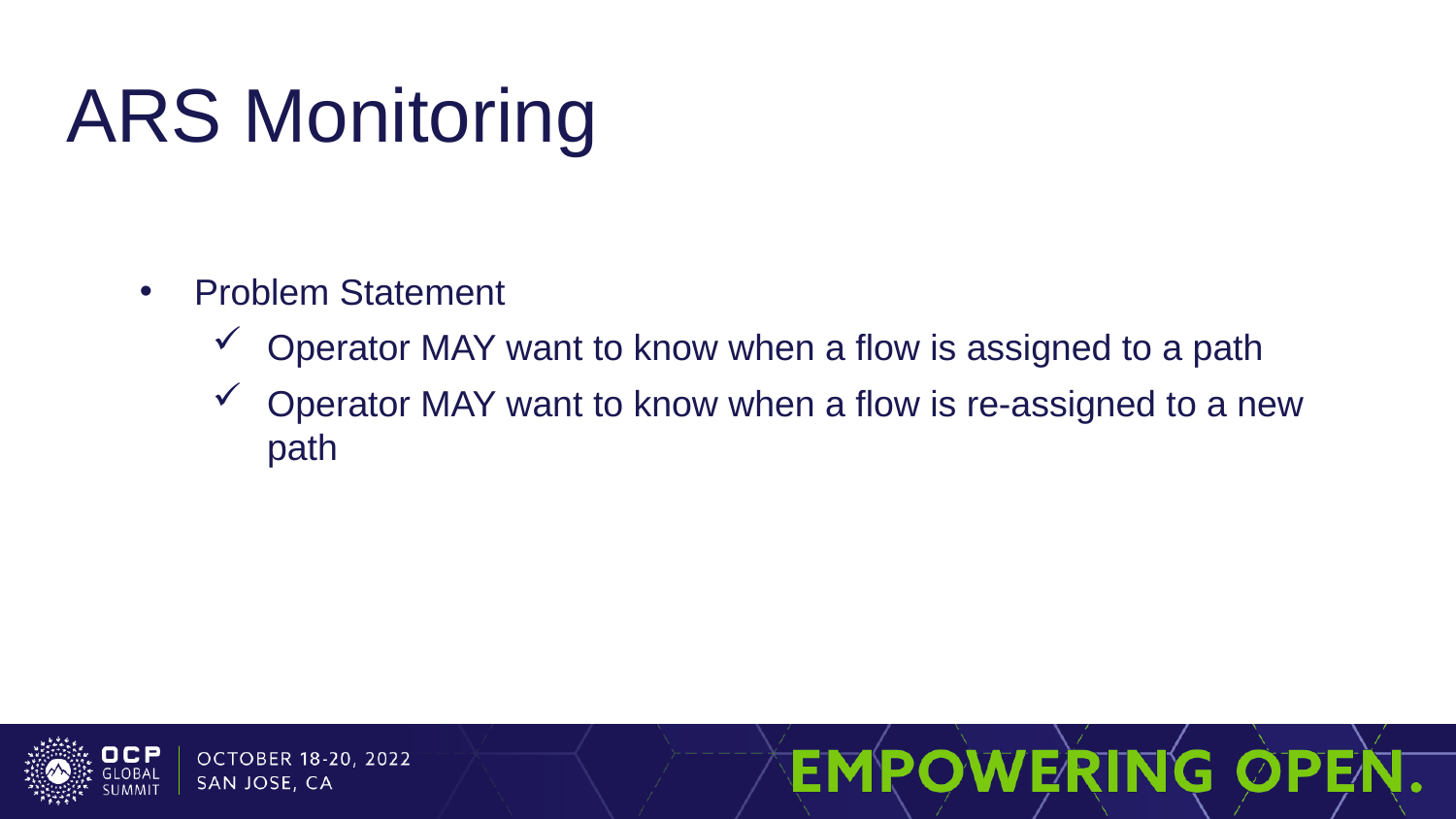

# ARS Monitoring
Problem Statement
Operator MAY want to know when a flow is assigned to a path
Operator MAY want to know when a flow is re-assigned to a new path